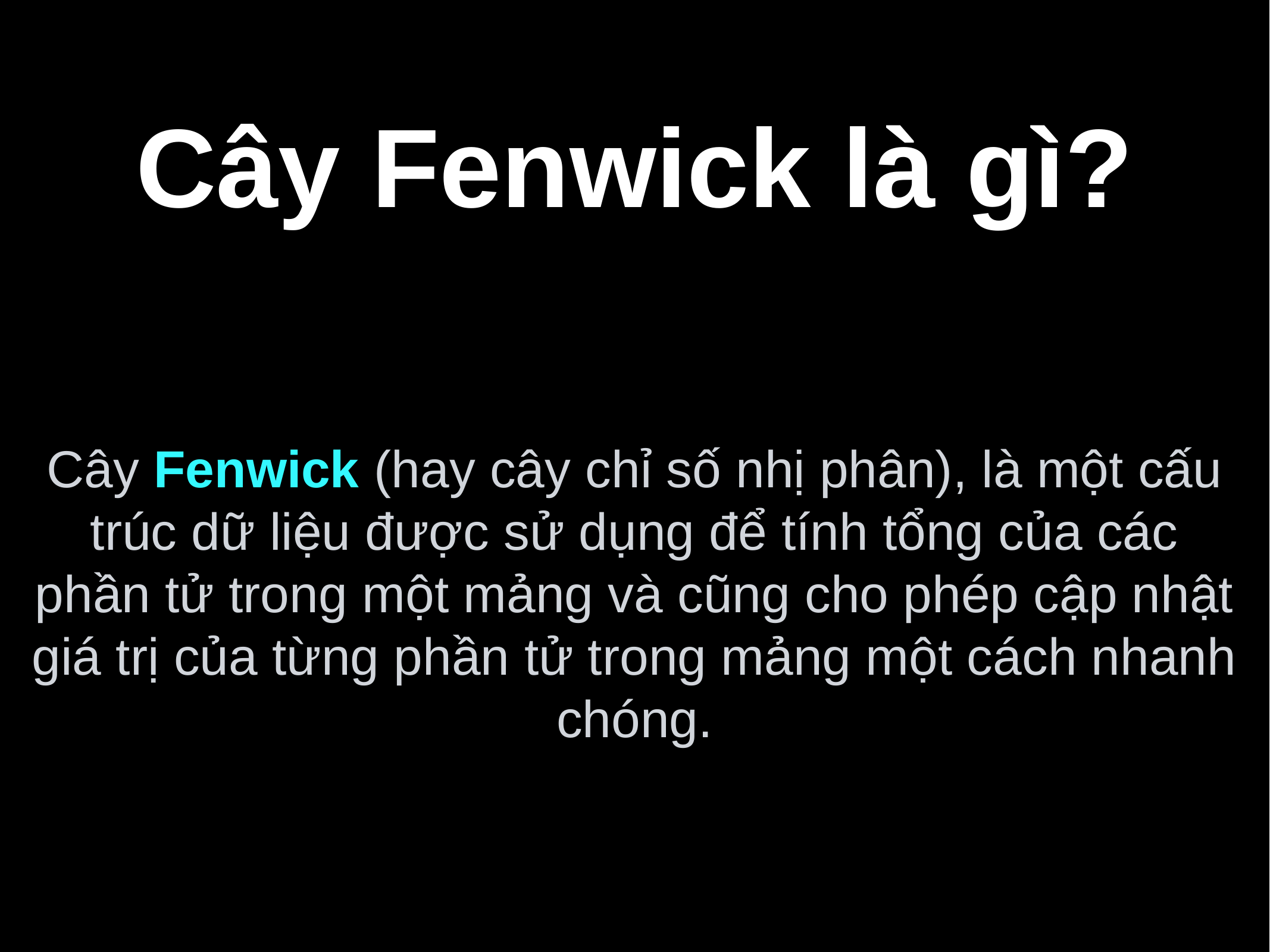

# Cây Fenwick là gì?
Cây Fenwick (hay cây chỉ số nhị phân), là một cấu trúc dữ liệu được sử dụng để tính tổng của các phần tử trong một mảng và cũng cho phép cập nhật giá trị của từng phần tử trong mảng một cách nhanh chóng.